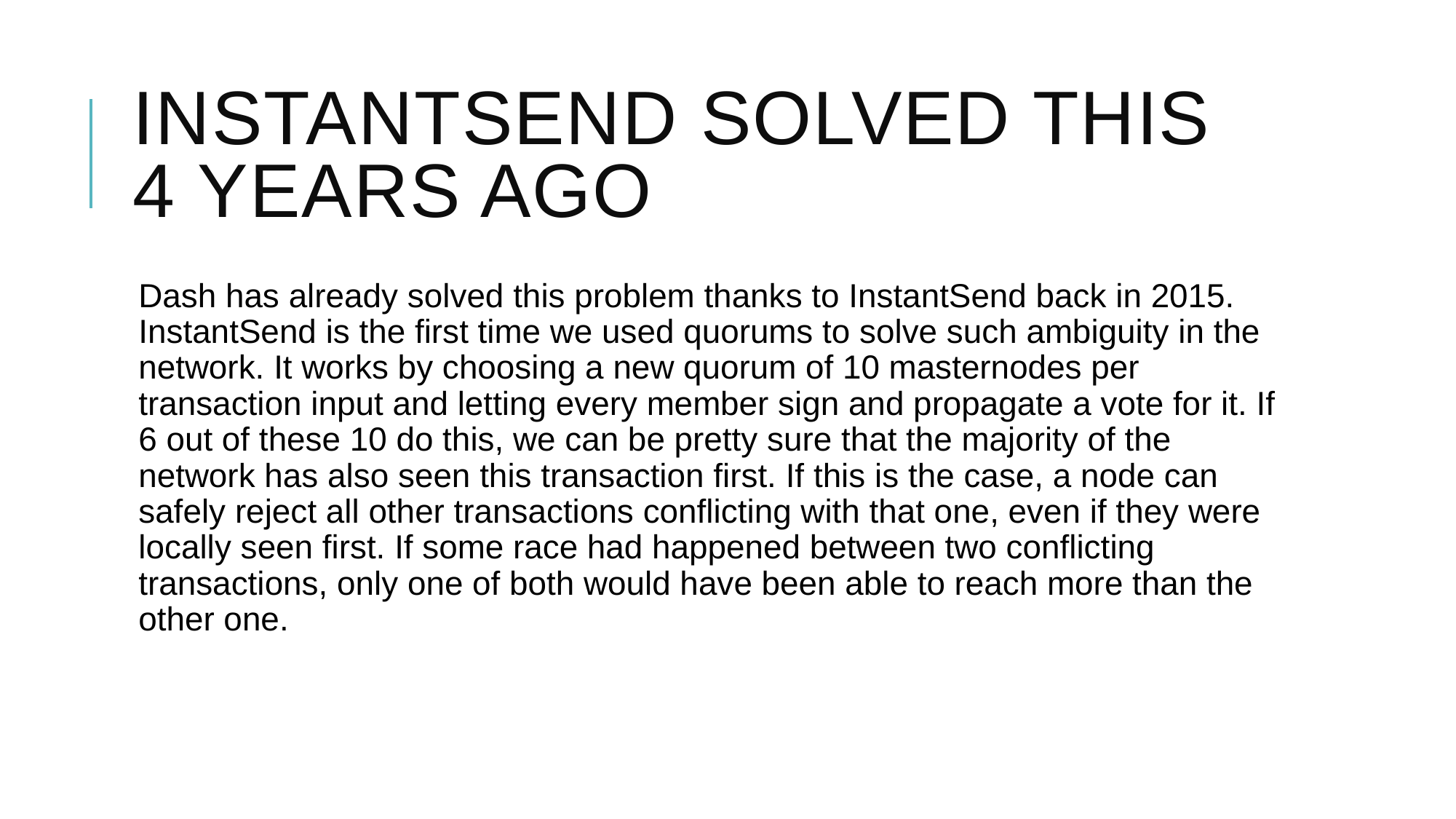

# InstantSend solved this 4 years ago
Dash has already solved this problem thanks to InstantSend back in 2015. InstantSend is the first time we used quorums to solve such ambiguity in the network. It works by choosing a new quorum of 10 masternodes per transaction input and letting every member sign and propagate a vote for it. If 6 out of these 10 do this, we can be pretty sure that the majority of the network has also seen this transaction first. If this is the case, a node can safely reject all other transactions conflicting with that one, even if they were locally seen first. If some race had happened between two conflicting transactions, only one of both would have been able to reach more than the other one.